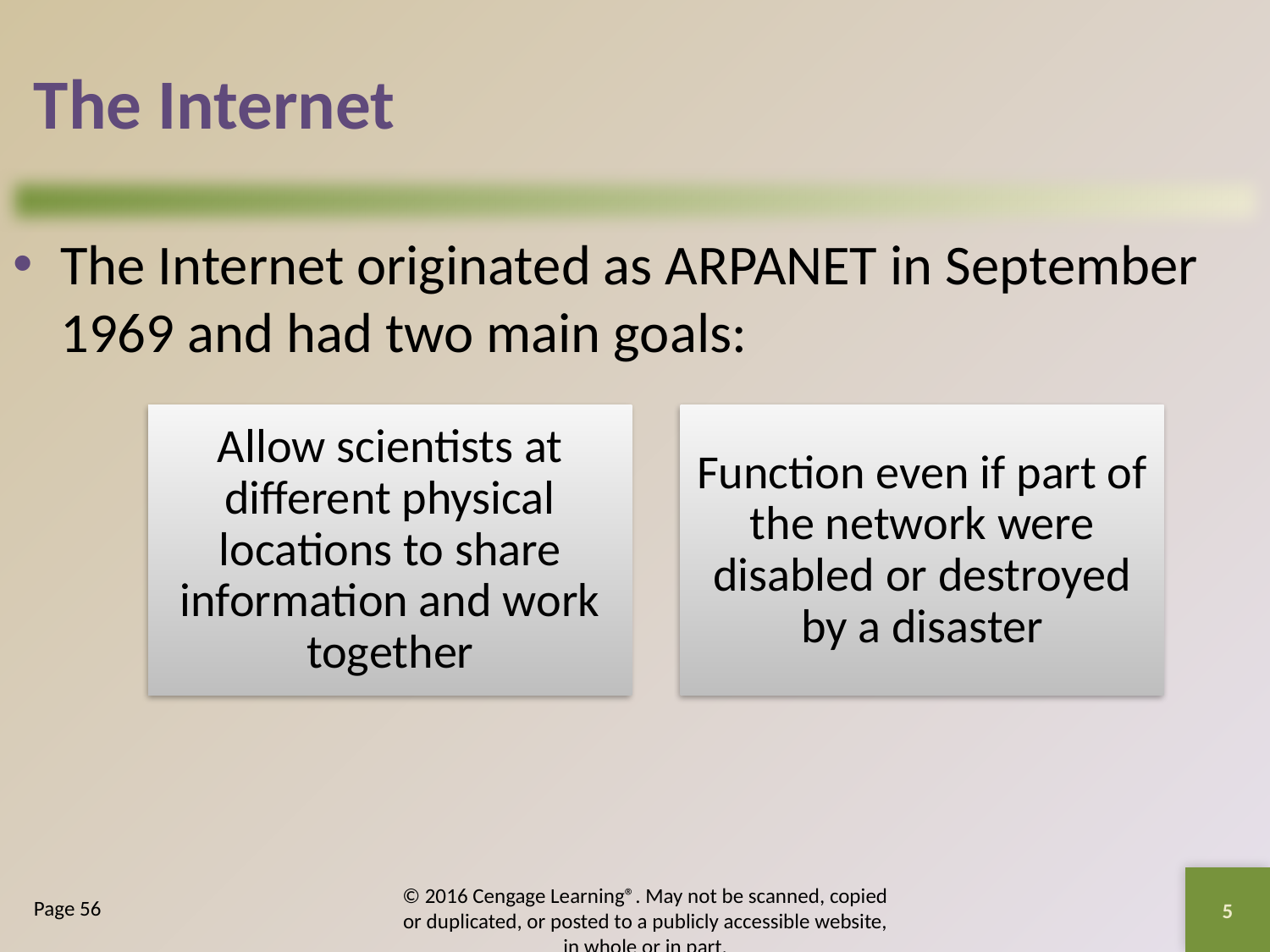

# The Internet
The Internet originated as ARPANET in September 1969 and had two main goals:
Allow scientists at different physical locations to share information and work together
Function even if part of the network were disabled or destroyed by a disaster
5
Page 56
© 2016 Cengage Learning®. May not be scanned, copied or duplicated, or posted to a publicly accessible website, in whole or in part.